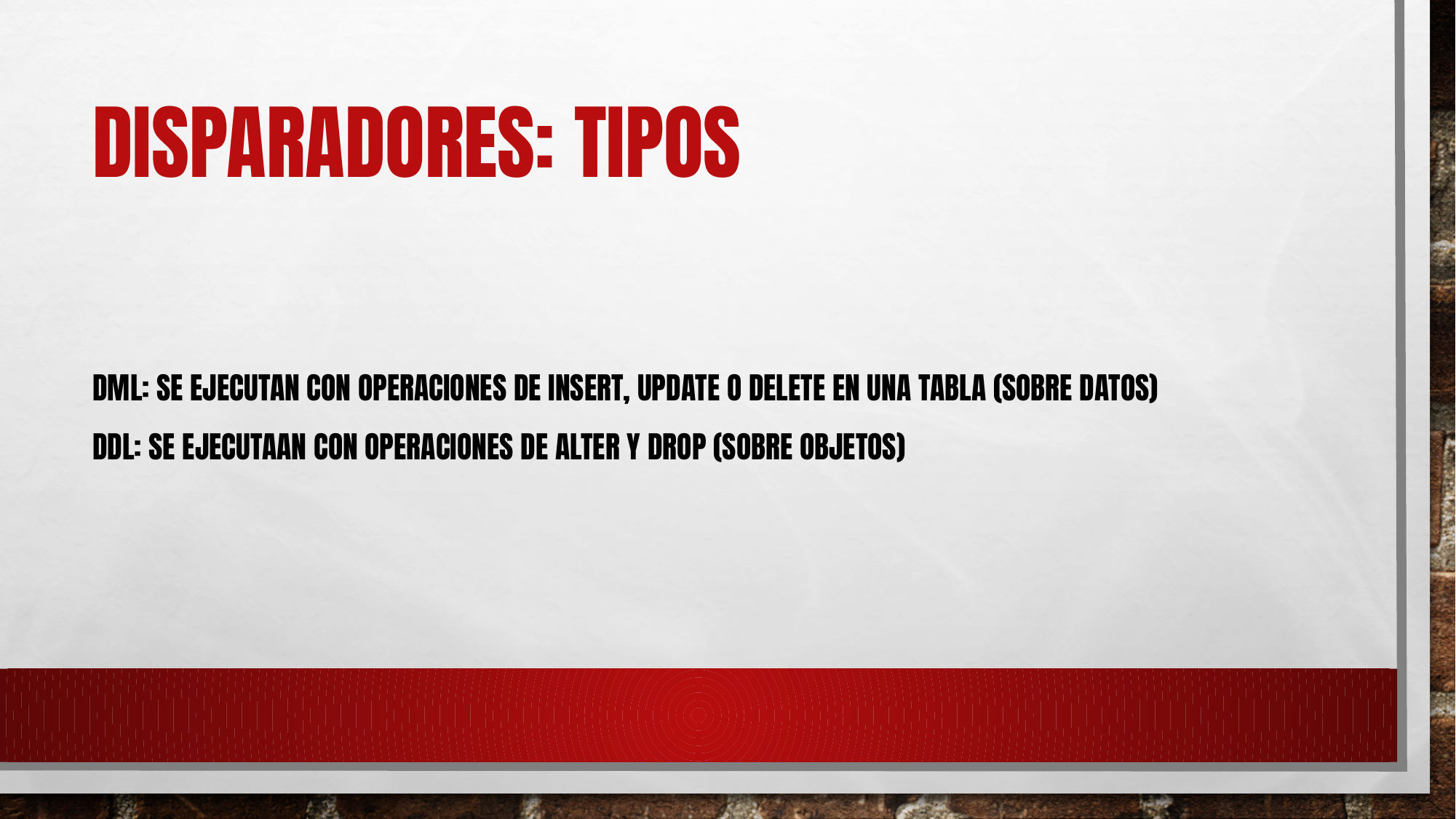

# DISPARADORES: TIPOS
DML: SE EJECUTAN CON OPERACIONES DE INSERT, UPDATE O DELETE EN UNA TABLA (SOBRE DATOS)
DDL: SE EJECUTAAN CON OPERACIONES DE ALTER Y DROP (SOBRE OBJETOS)